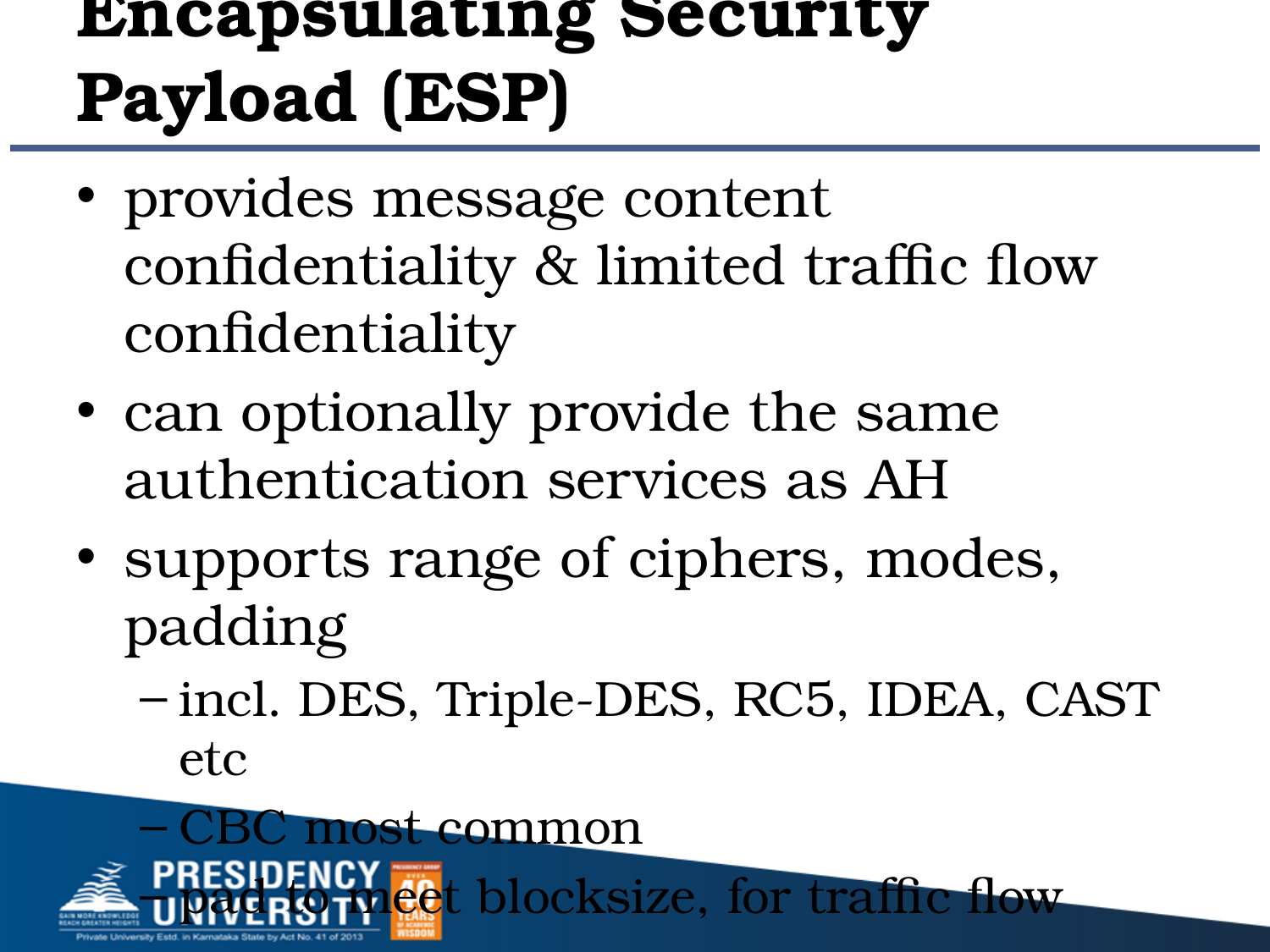

# Encapsulating Security Payload (ESP)
provides message content confidentiality & limited traffic flow confidentiality
can optionally provide the same authentication services as AH
supports range of ciphers, modes, padding
incl. DES, Triple-DES, RC5, IDEA, CAST etc
CBC most common
pad to meet blocksize, for traffic flow